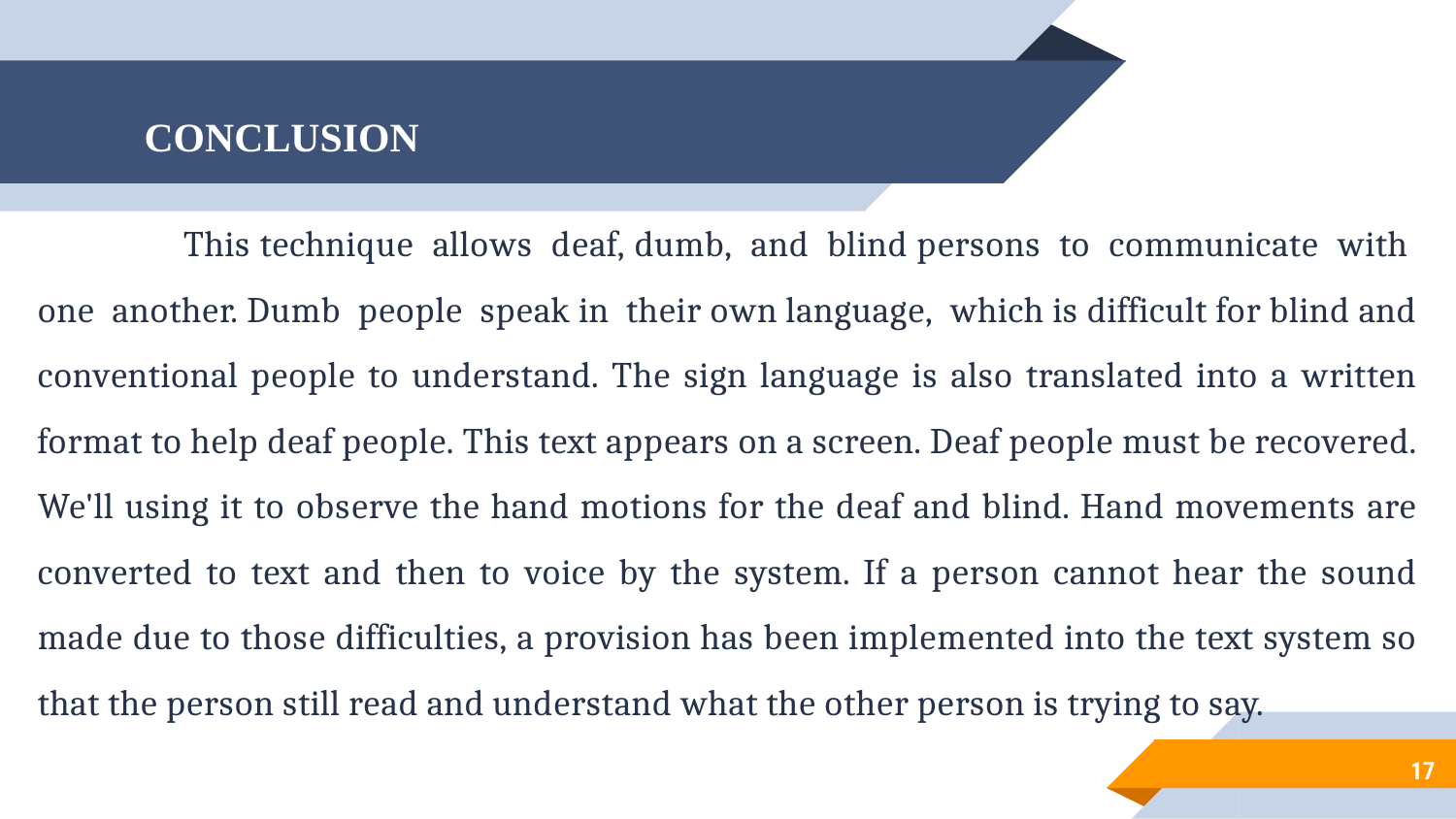

# CONCLUSION
	This technique  allows  deaf, dumb,  and  blind persons  to  communicate  with  one  another. Dumb  people  speak in  their own language,  which is difficult for blind and conventional people to understand. The sign language is also translated into a written format to help deaf people. This text appears on a screen. Deaf people must be recovered. We'll using it to observe the hand motions for the deaf and blind. Hand movements are converted to text and then to voice by the system. If a person cannot hear the sound made due to those difficulties, a provision has been implemented into the text system so that the person still read and understand what the other person is trying to say.
17